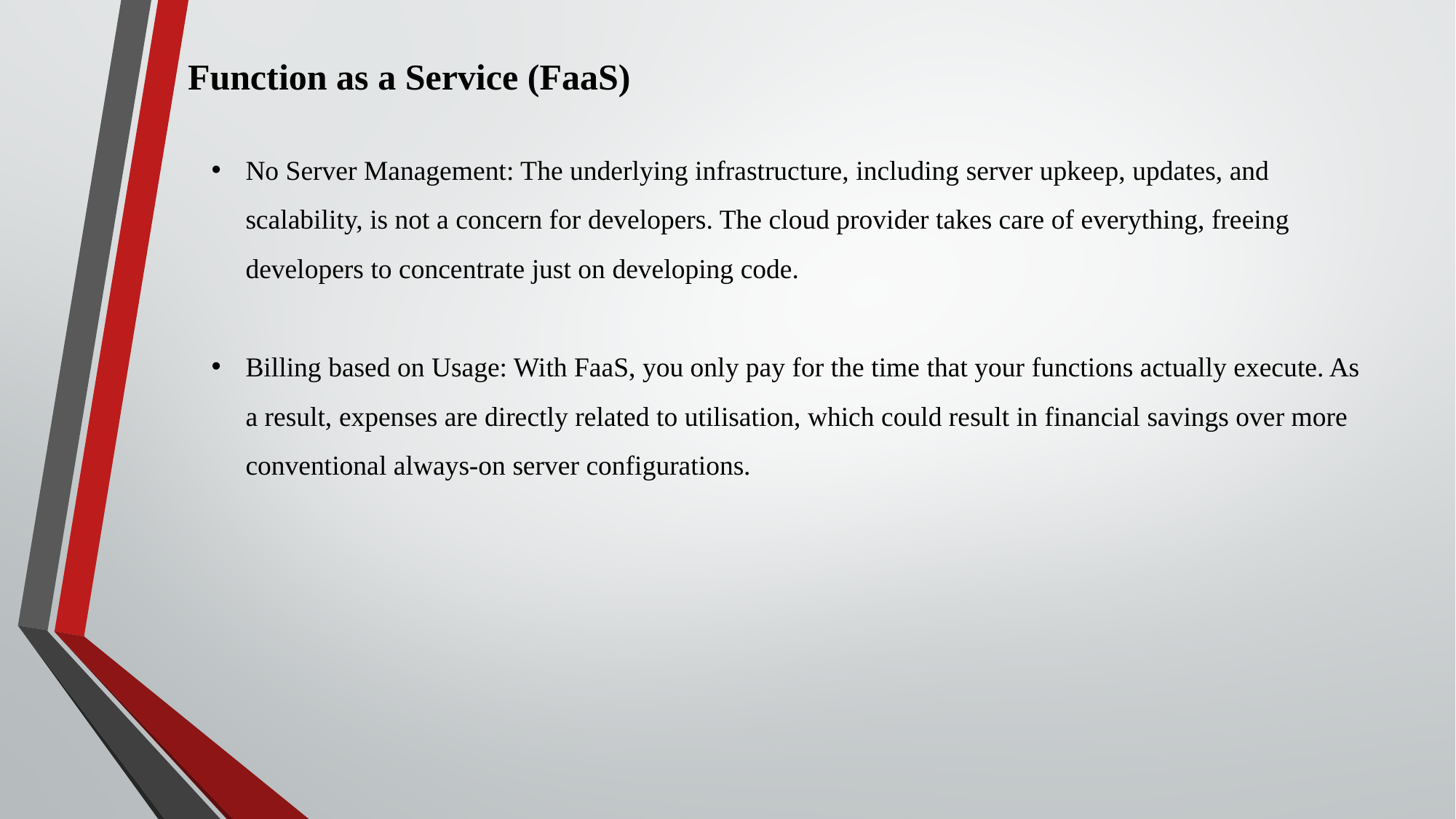

Function as a Service (FaaS)
No Server Management: The underlying infrastructure, including server upkeep, updates, and scalability, is not a concern for developers. The cloud provider takes care of everything, freeing developers to concentrate just on developing code.

Billing based on Usage: With FaaS, you only pay for the time that your functions actually execute. As a result, expenses are directly related to utilisation, which could result in financial savings over more conventional always-on server configurations.